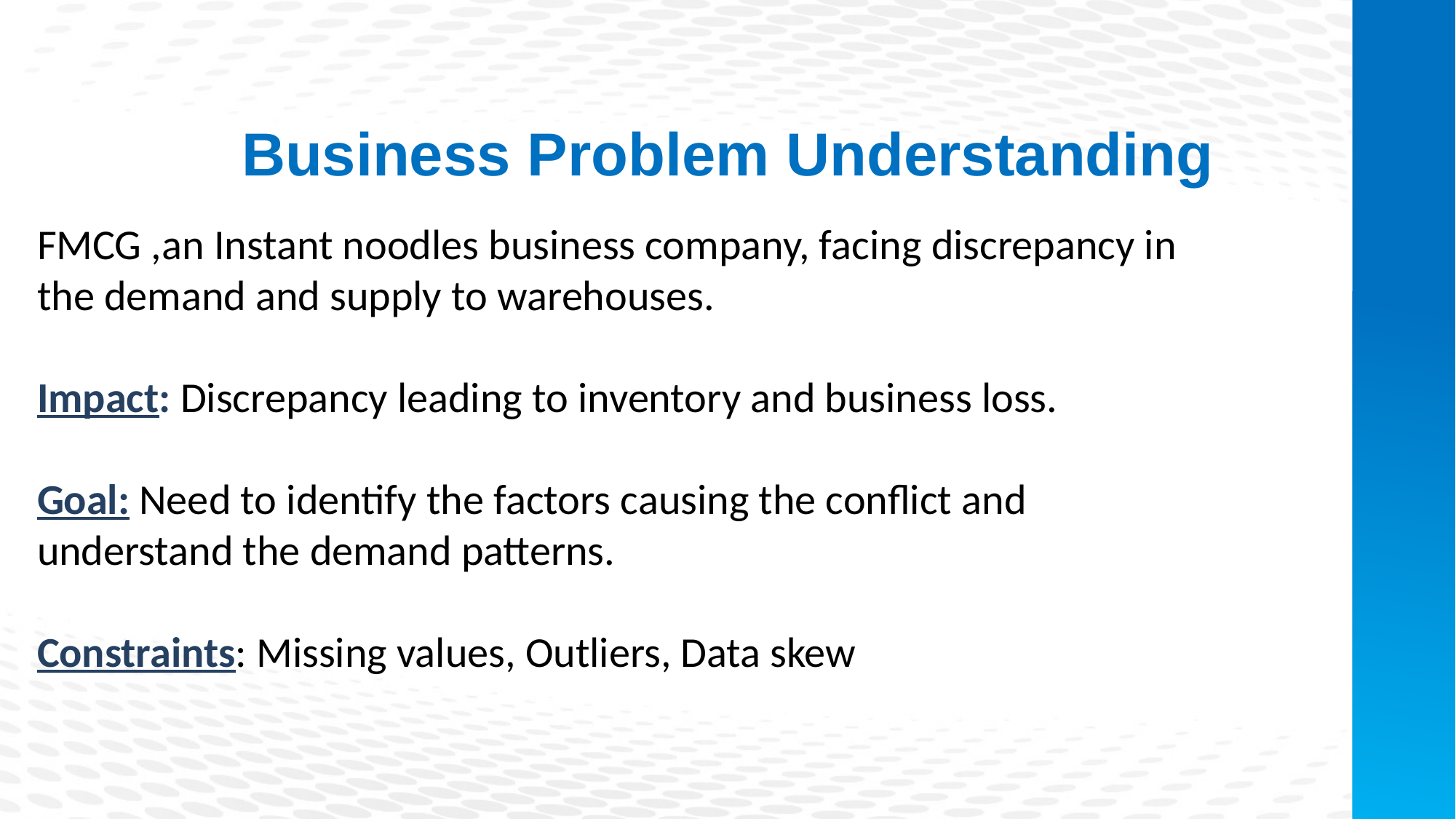

Business Problem Understanding
FMCG ,an Instant noodles business company, facing discrepancy in the demand and supply to warehouses.

Impact: Discrepancy leading to inventory and business loss.

Goal: Need to identify the factors causing the conflict and 	understand the demand patterns.

Constraints: Missing values, Outliers, Data skew